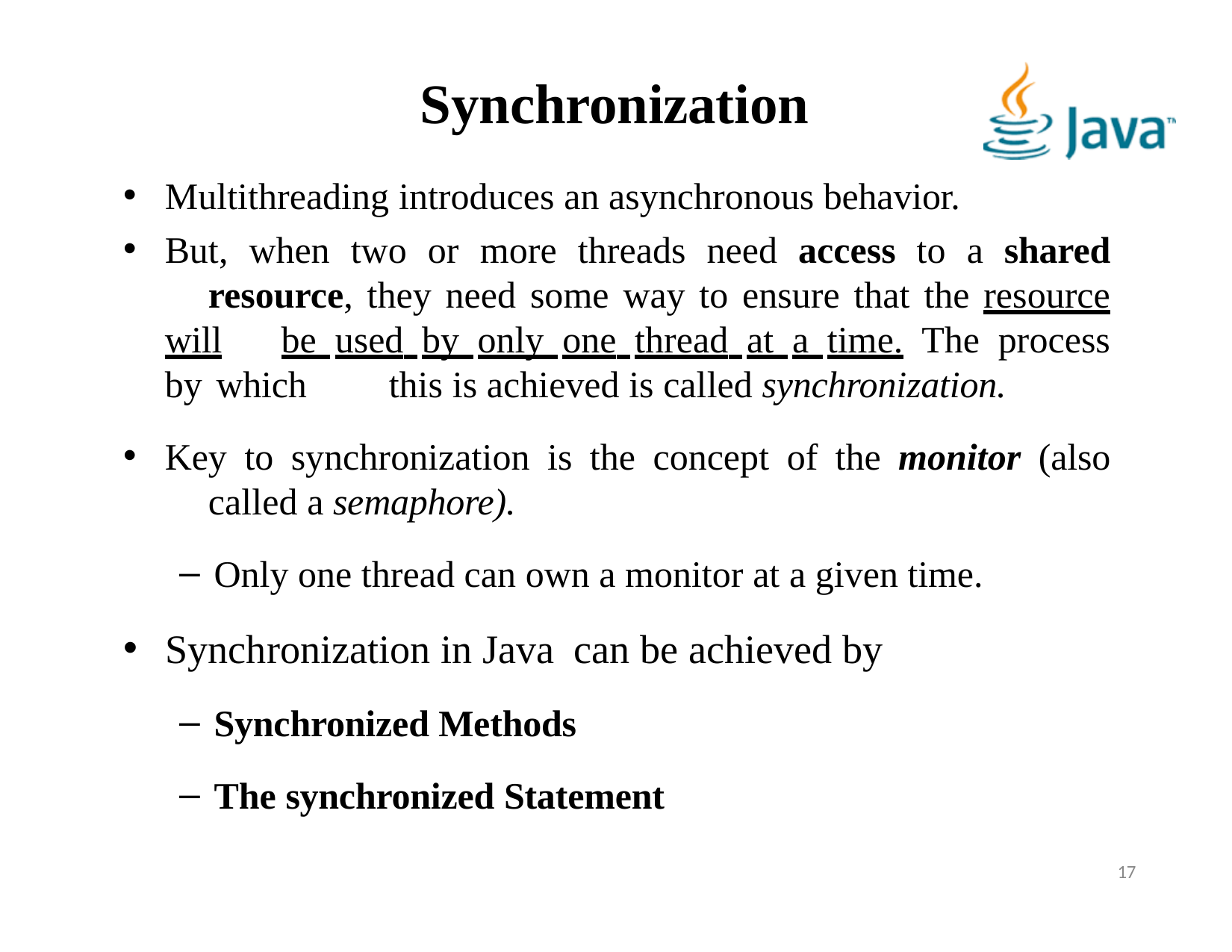

# Synchronization
Multithreading introduces an asynchronous behavior.
But,  when  two  or  more  threads  need  access  to  a  shared 	resource, they need some way to ensure that the resource will 	be used by only one thread at a time. The process by which 	this is achieved is called synchronization.
Key to synchronization is the concept of the monitor (also 	called a semaphore).
Only one thread can own a monitor at a given time.
Synchronization in Java can be achieved by
Synchronized Methods
The synchronized Statement

17